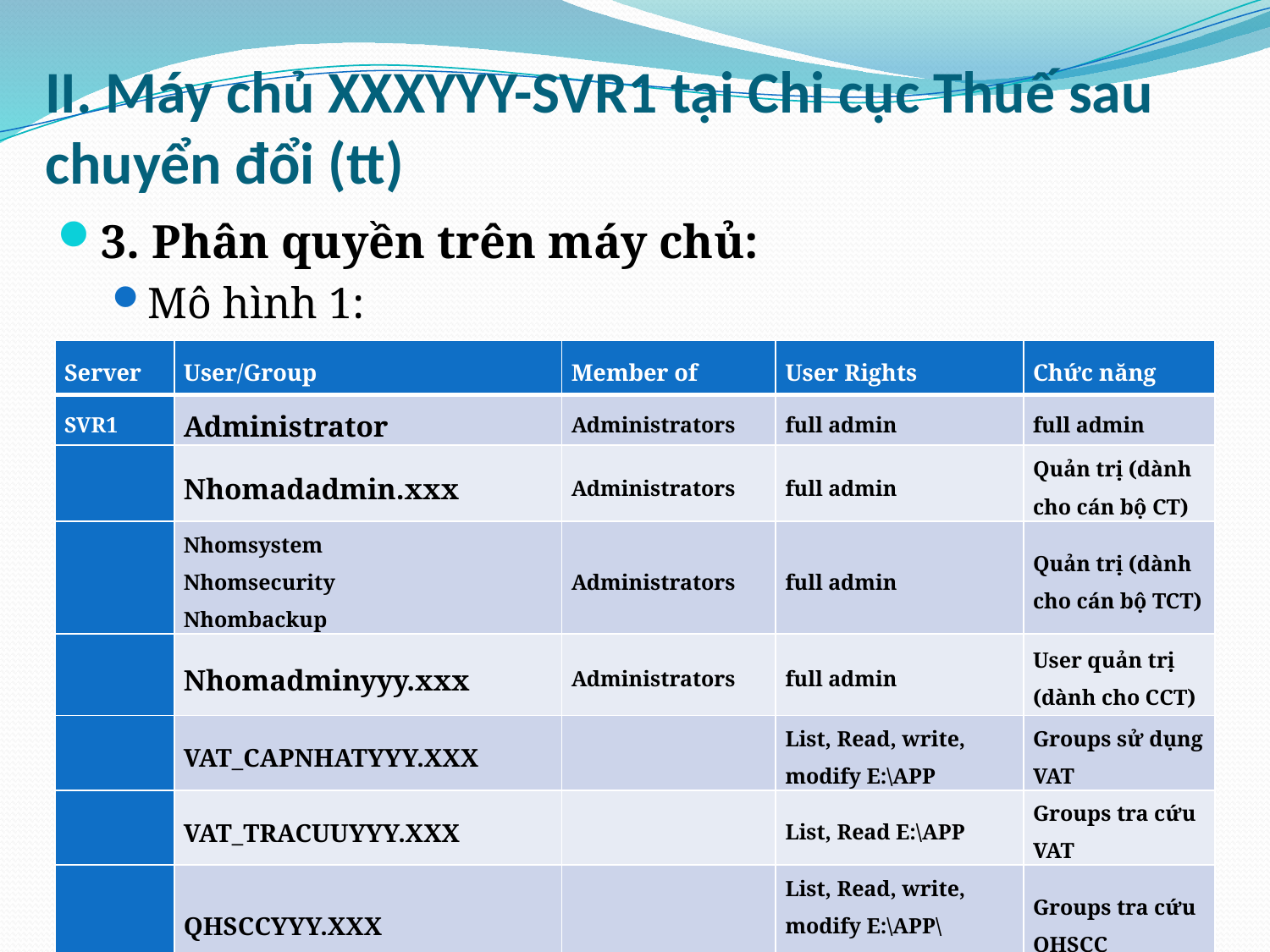

# II. Máy chủ XXXYYY-SVR1 tại Chi cục Thuế sau chuyển đổi (tt)
3. Phân quyền trên máy chủ:
Mô hình 1:

| Server | User/Group | Member of | User Rights | Chức năng |
| --- | --- | --- | --- | --- |
| SVR1 | Administrator | Administrators | full admin | full admin |
|  | Nhomadadmin.xxx | Administrators | full admin | Quản trị (dành cho cán bộ CT) |
|  | Nhomsystem Nhomsecurity Nhombackup | Administrators | full admin | Quản trị (dành cho cán bộ TCT) |
|  | Nhomadminyyy.xxx | Administrators | full admin | User quản trị (dành cho CCT) |
|  | VAT\_CAPNHATYYY.XXX |  | List, Read, write, modify E:\APP | Groups sử dụng VAT |
|  | VAT\_TRACUUYYY.XXX |  | List, Read E:\APP | Groups tra cứu VAT |
|  | QHSCCYYY.XXX |  | List, Read, write, modify E:\APP\QHSCC | Groups tra cứu QHSCC |